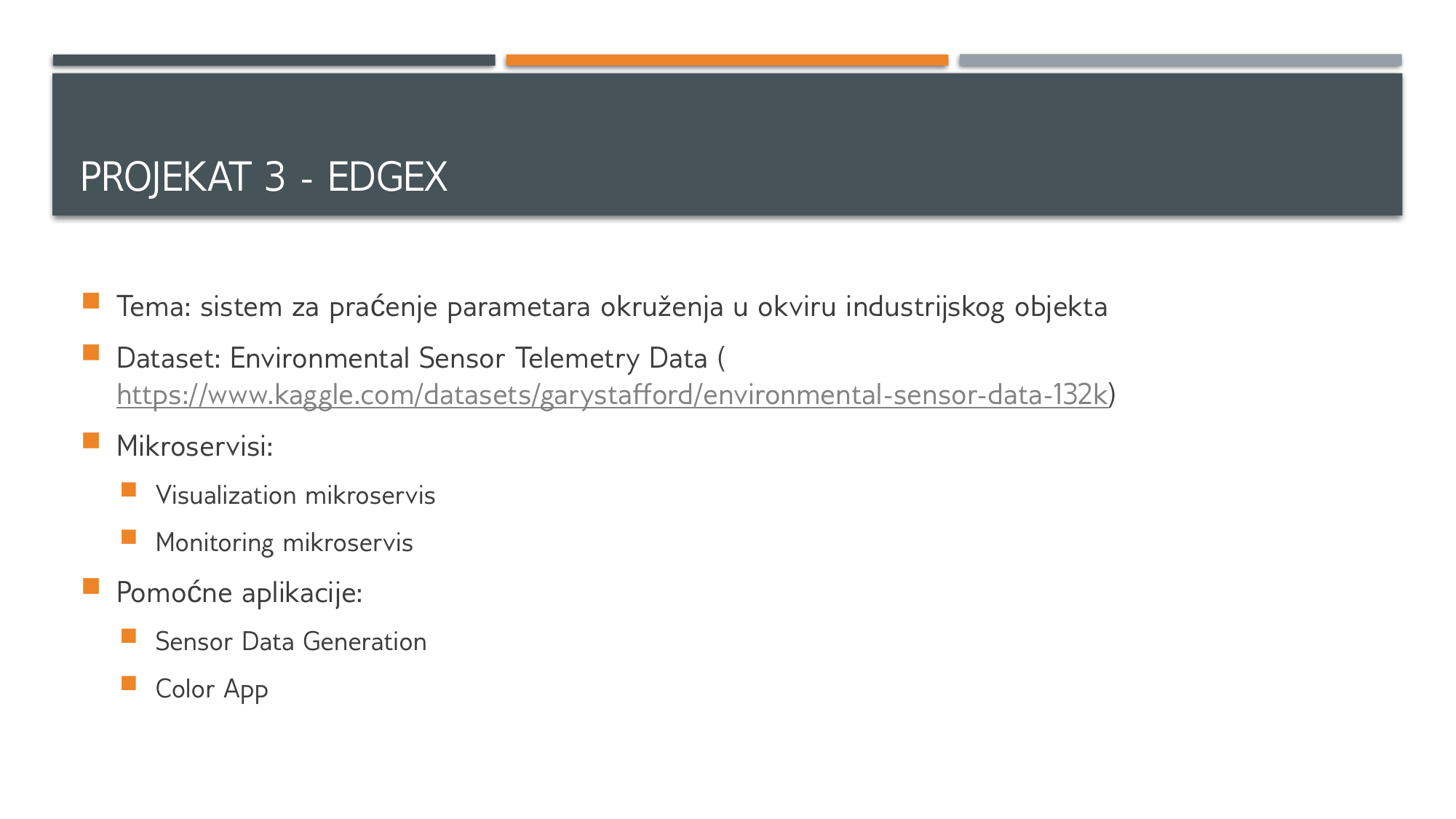

# Projekat 3 - Edgex
Tema: sistem za praćenje parametara okruženja u okviru industrijskog objekta
Dataset: Environmental Sensor Telemetry Data (https://www.kaggle.com/datasets/garystafford/environmental-sensor-data-132k)
Mikroservisi:
Visualization mikroservis
Monitoring mikroservis
Pomoćne aplikacije:
Sensor Data Generation
Color App